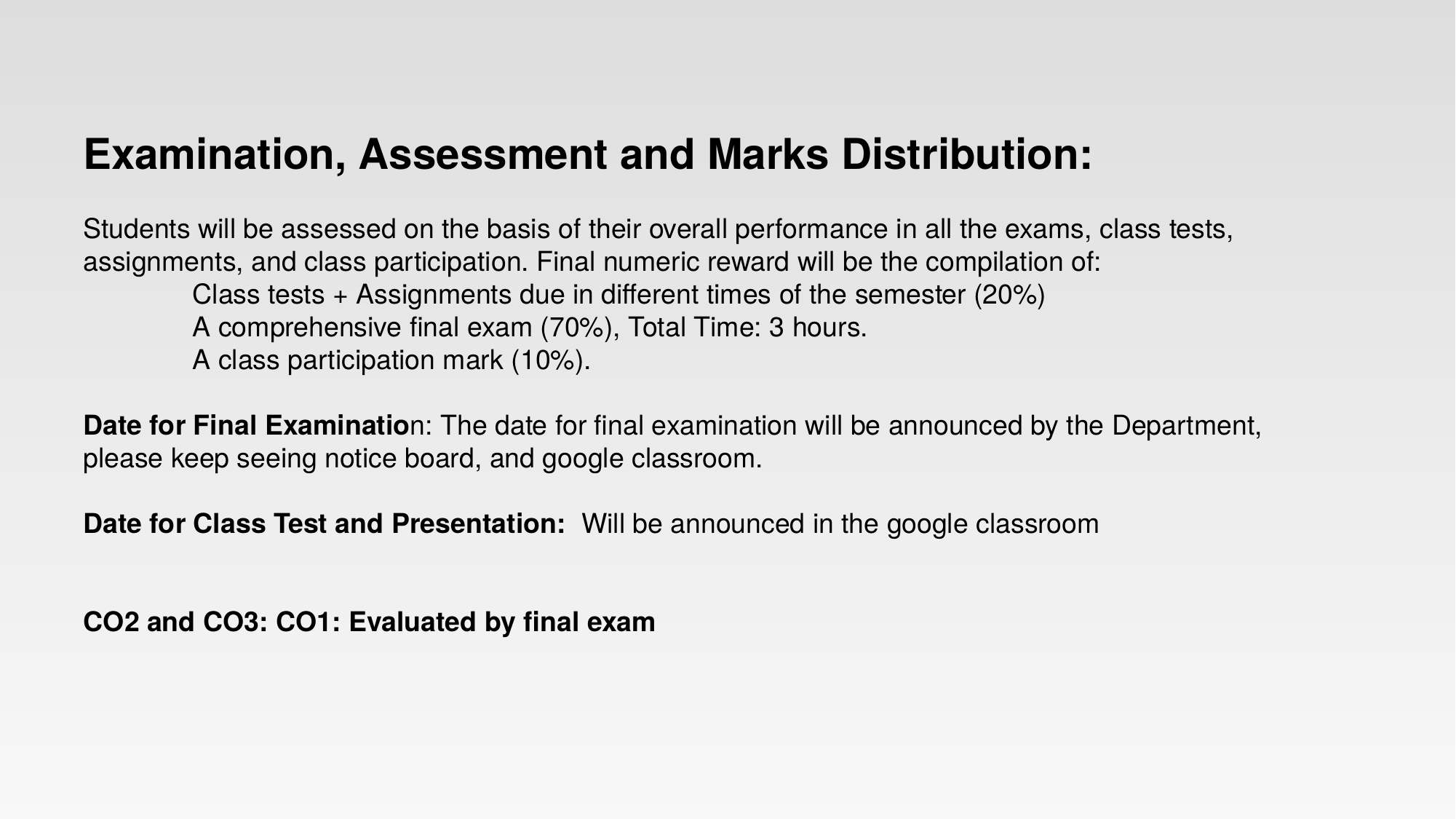

Examination, Assessment and Marks Distribution:

Students will be assessed on the basis of their overall performance in all the exams, class tests, assignments, and class participation. Final numeric reward will be the compilation of:
 	Class tests + Assignments due in different times of the semester (20%)
 	A comprehensive final exam (70%), Total Time: 3 hours.
 	A class participation mark (10%).

Date for Final Examination: The date for final examination will be announced by the Department,
please keep seeing notice board, and google classroom.

Date for Class Test and Presentation:  Will be announced in the google classroom

CO2 and CO3: CO1: Evaluated by final exam